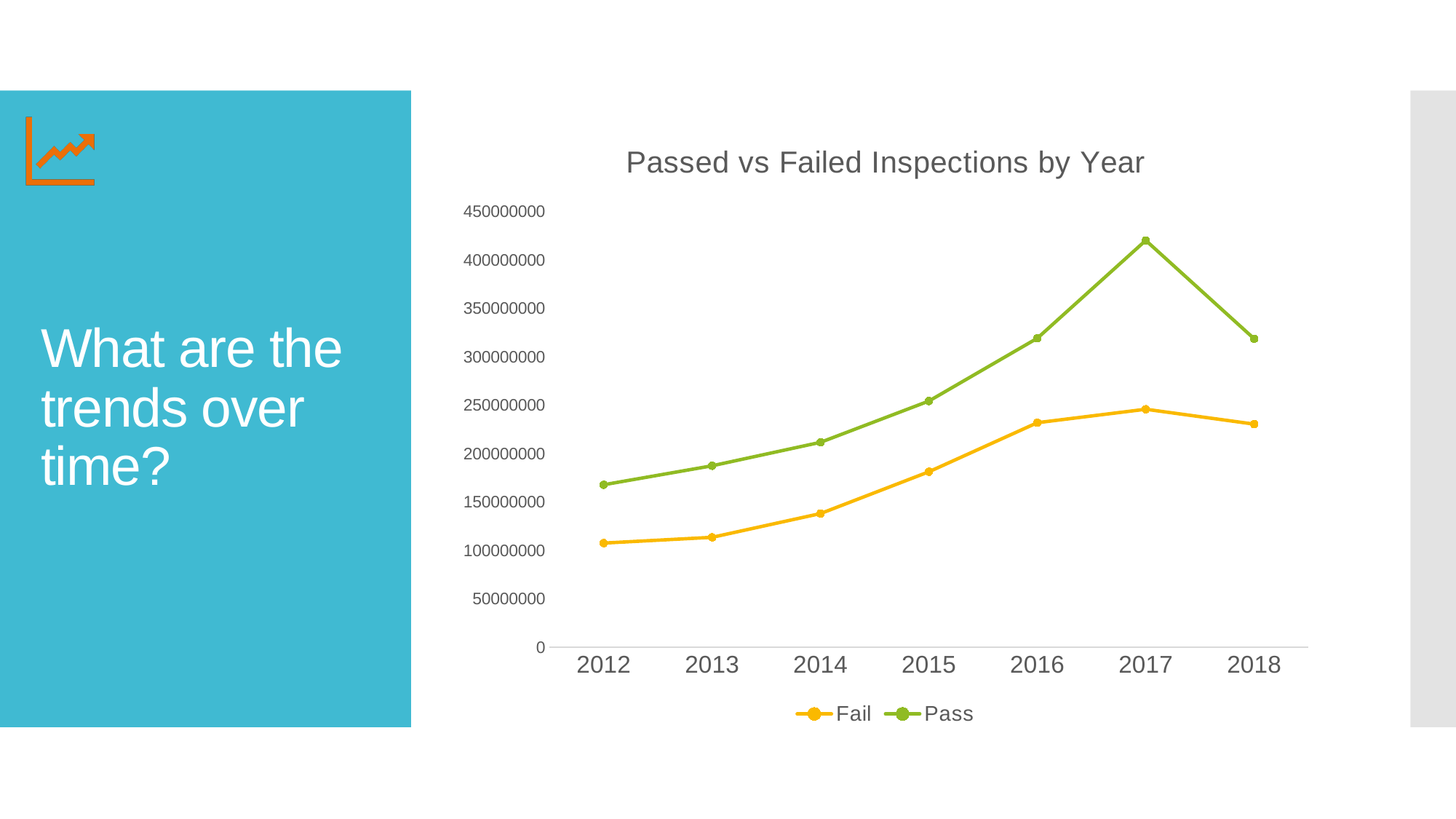

### Chart: Passed vs Failed Inspections by Year

| Category | Fail | Pass |
|---|---|---|
| 2012 | 107322927.0 | 167518146.0 |
| 2013 | 113252216.0 | 187091633.0 |
| 2014 | 137820980.0 | 211331151.0 |
| 2015 | 180942396.0 | 253974479.0 |
| 2016 | 231609024.0 | 318811880.0 |
| 2017 | 245494331.0 | 419756013.0 |
| 2018 | 230134302.0 | 318240717.0 |
# What are the trends over time?